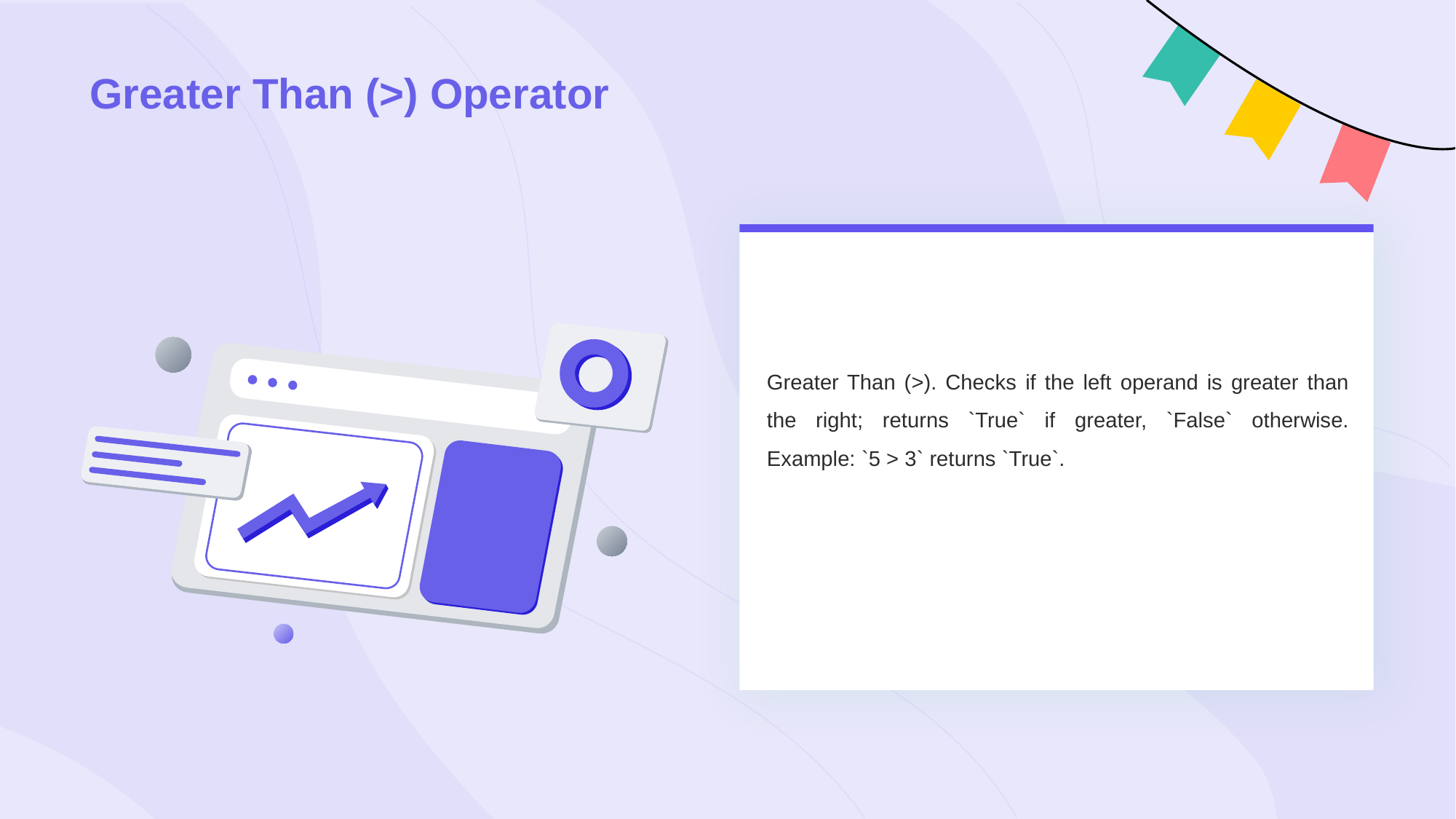

# Greater Than (>) Operator

Greater Than (>). Checks if the left operand is greater than the right; returns `True` if greater, `False` otherwise. Example: `5 > 3` returns `True`.